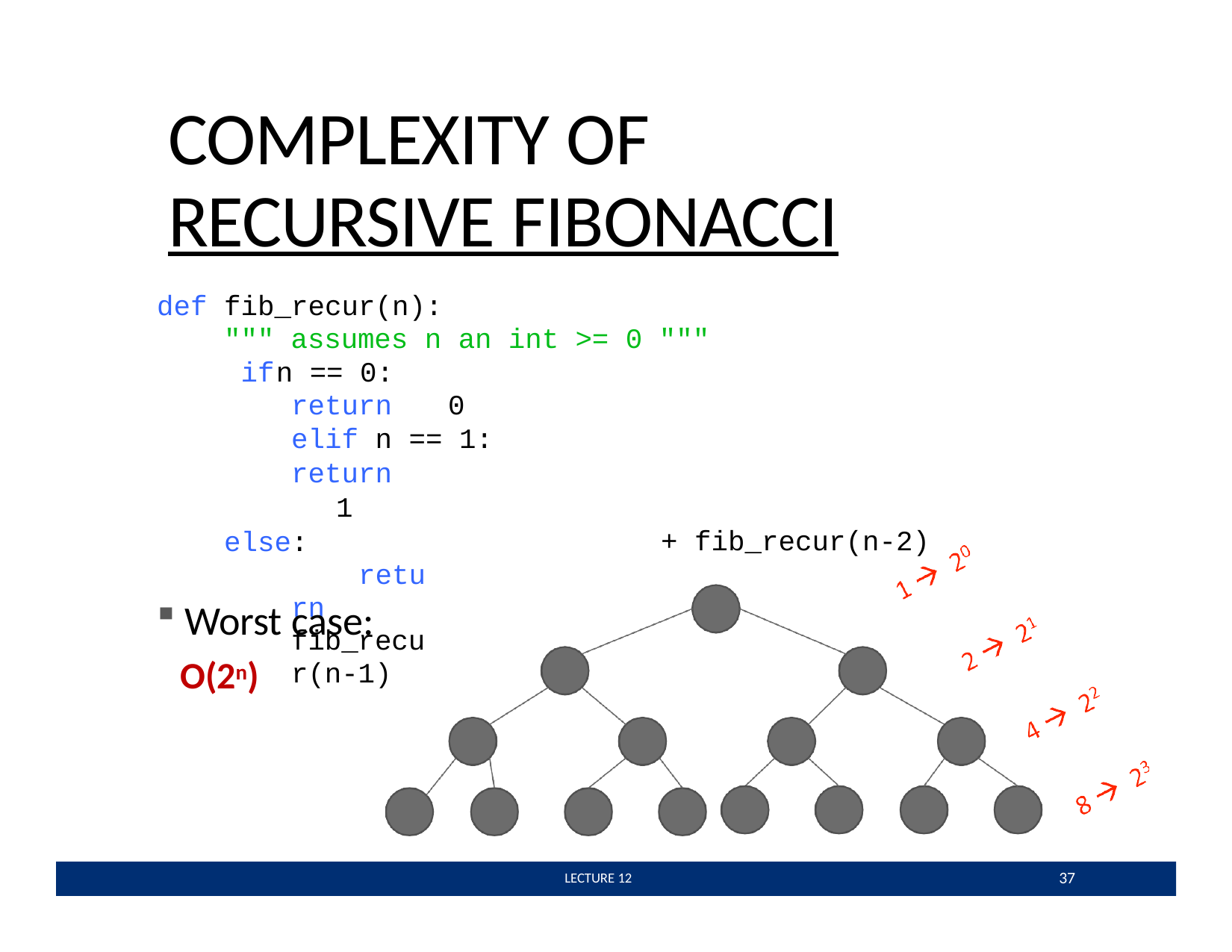

# COMPLEXITY OF
RECURSIVE FIBONACCI
def fib_recur(n):
""" assumes n an int >= 0 """  if	n == 0:
return	0
elif n == 1:
return	1  else:
return fib_recur(n-1)
+ fib_recur(n-2)

Worst case:
O(2n)
37
 LECTURE 12